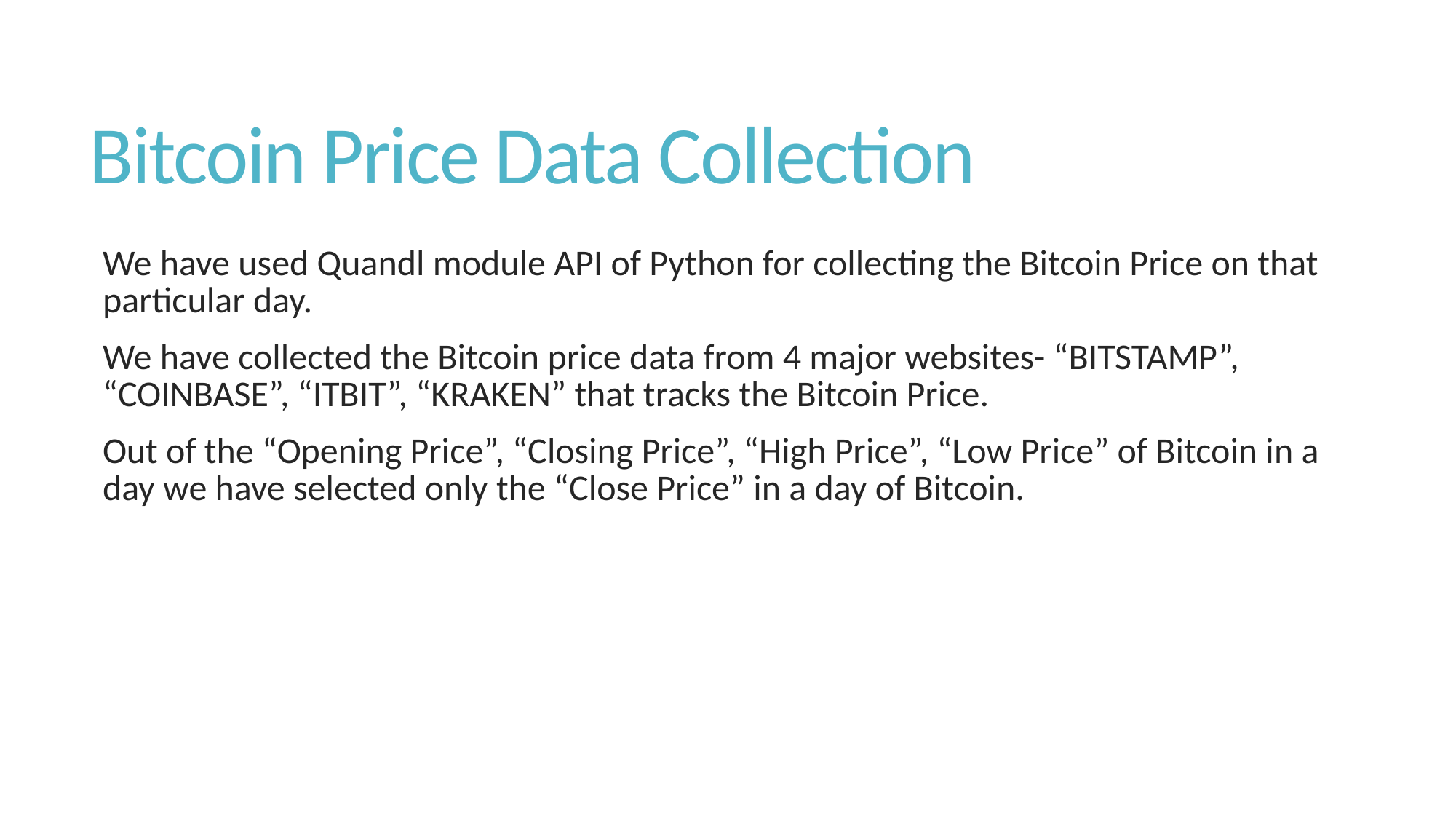

# Bitcoin Price Data Collection
We have used Quandl module API of Python for collecting the Bitcoin Price on that particular day.
We have collected the Bitcoin price data from 4 major websites- “BITSTAMP”, “COINBASE”, “ITBIT”, “KRAKEN” that tracks the Bitcoin Price.
Out of the “Opening Price”, “Closing Price”, “High Price”, “Low Price” of Bitcoin in a day we have selected only the “Close Price” in a day of Bitcoin.